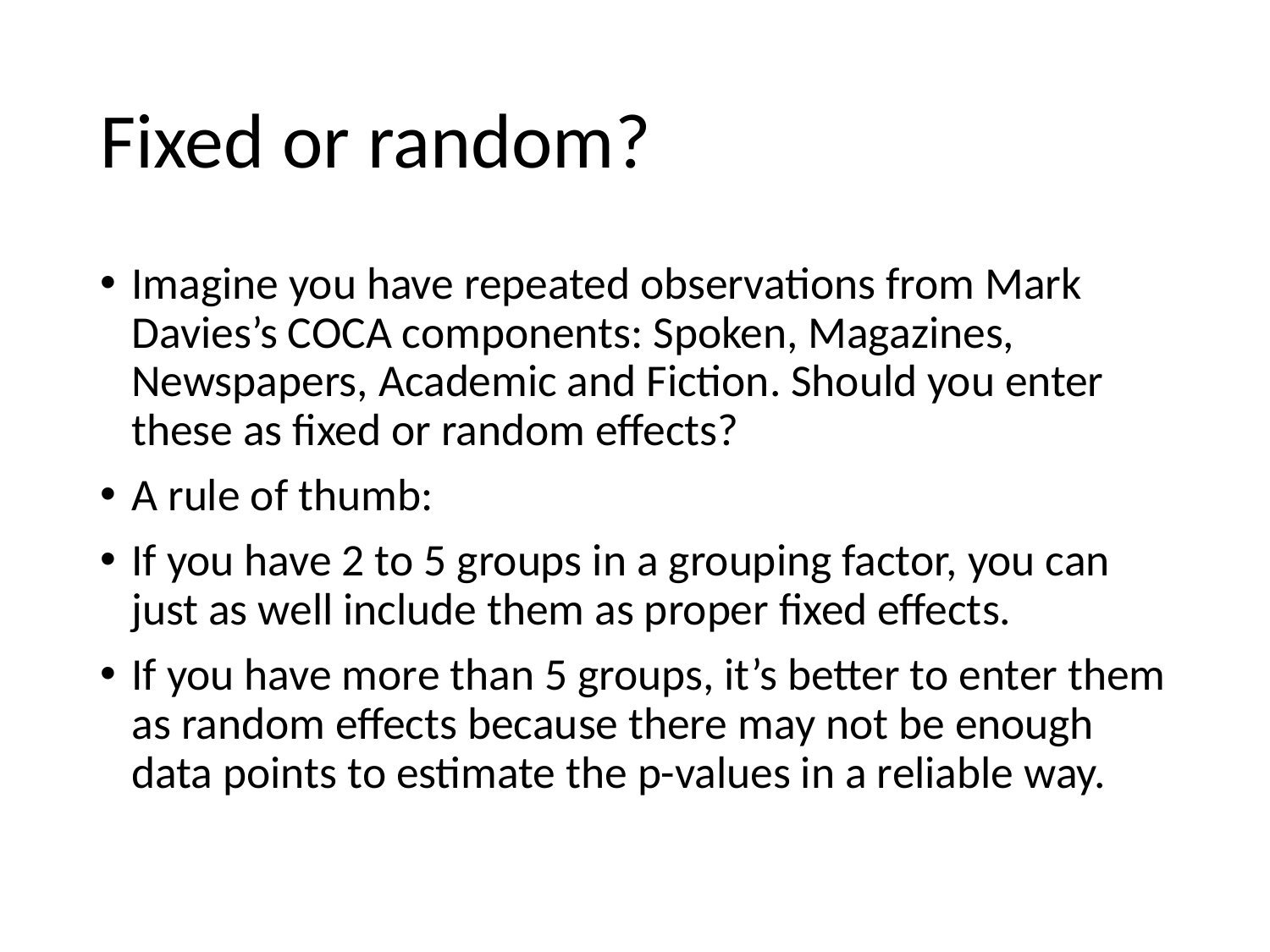

# Fixed or random?
Imagine you have repeated observations from Mark Davies’s COCA components: Spoken, Magazines, Newspapers, Academic and Fiction. Should you enter these as fixed or random effects?
A rule of thumb:
If you have 2 to 5 groups in a grouping factor, you can just as well include them as proper fixed effects.
If you have more than 5 groups, it’s better to enter them as random effects because there may not be enough data points to estimate the p-values in a reliable way.